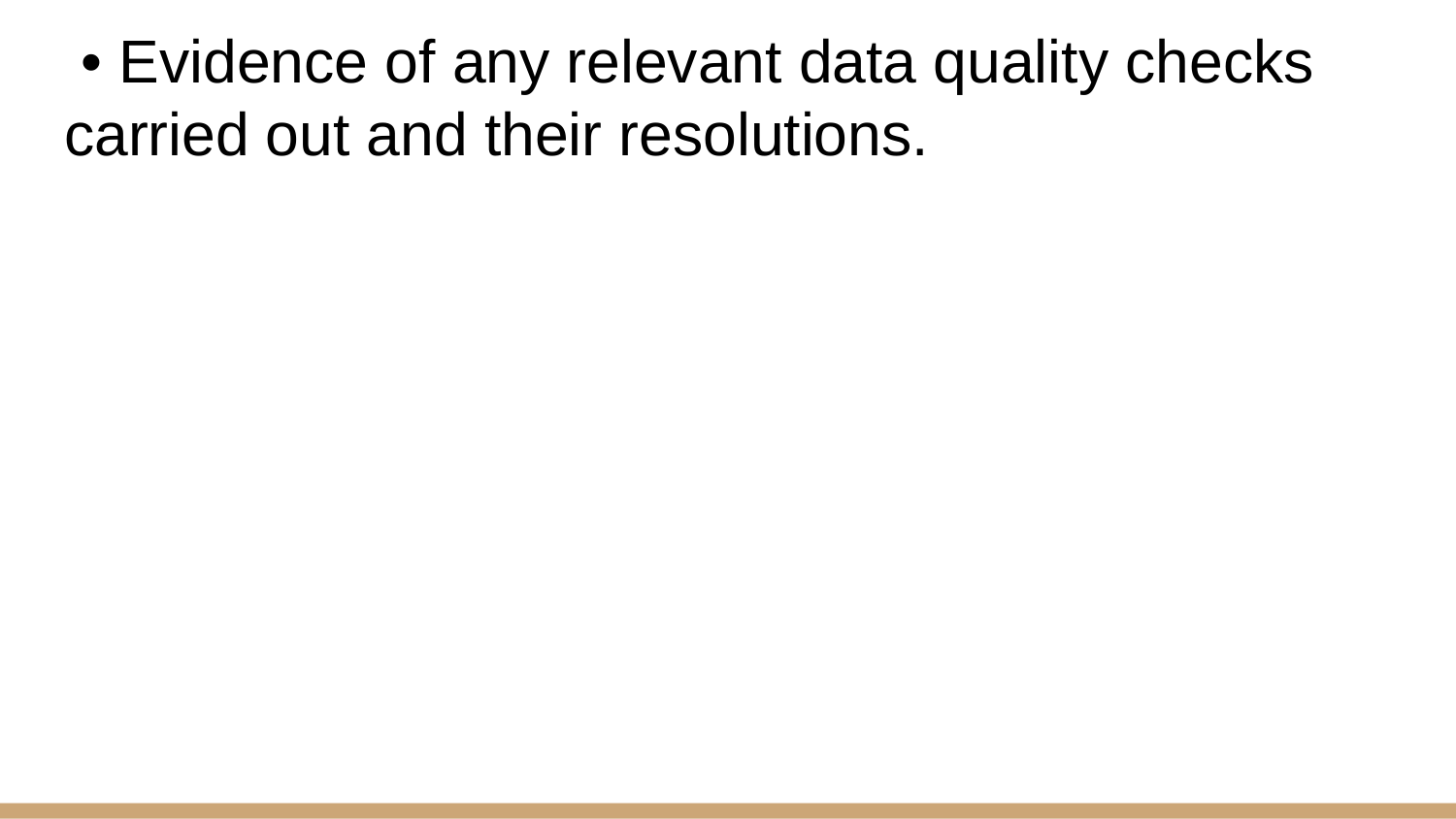

# • Evidence of any relevant data quality checks carried out and their resolutions.